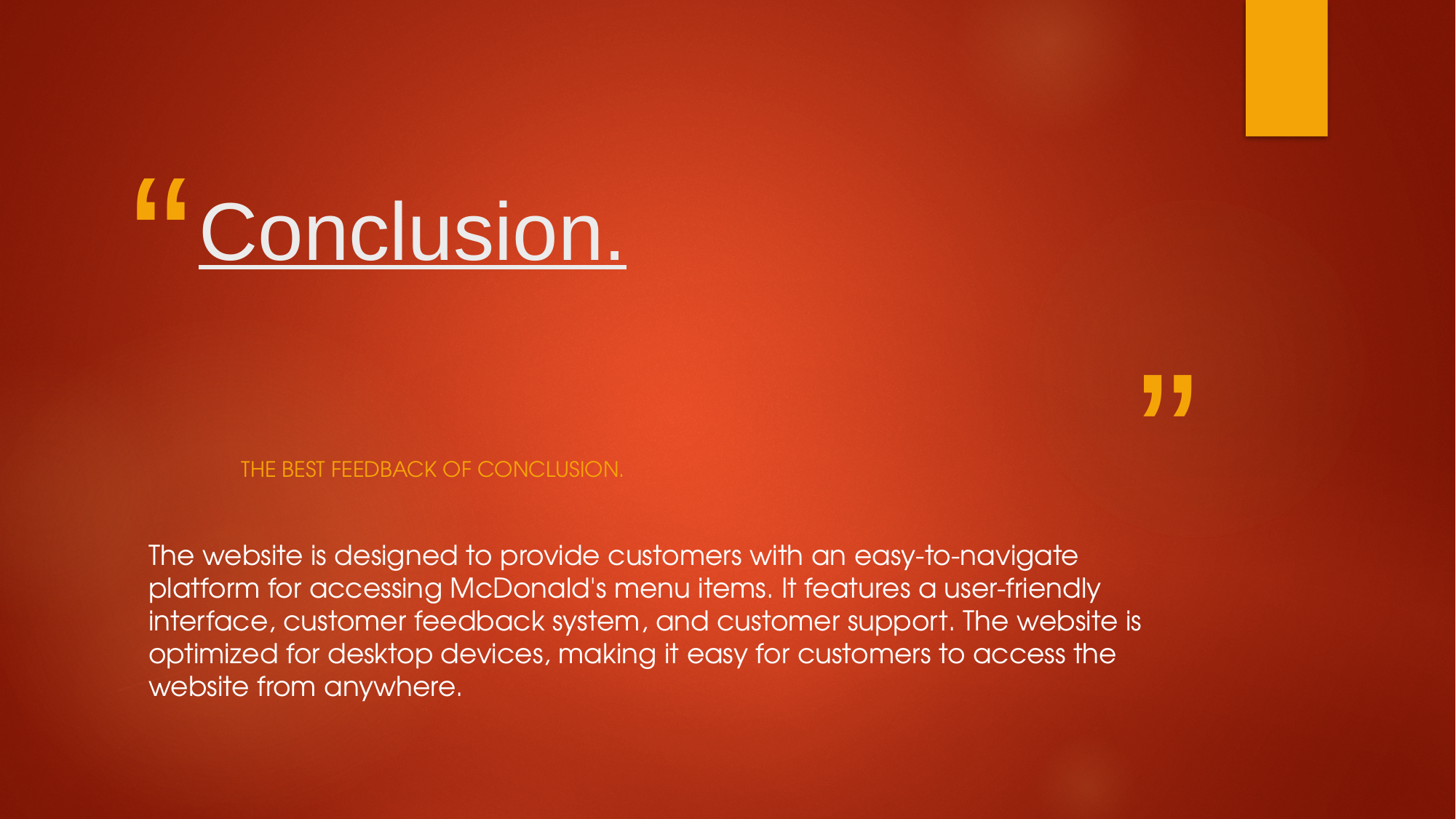

# Conclusion.
The best feedback of conclusion.
The website is designed to provide customers with an easy-to-navigate platform for accessing McDonald's menu items. It features a user-friendly interface, customer feedback system, and customer support. The website is optimized for desktop devices, making it easy for customers to access the website from anywhere.